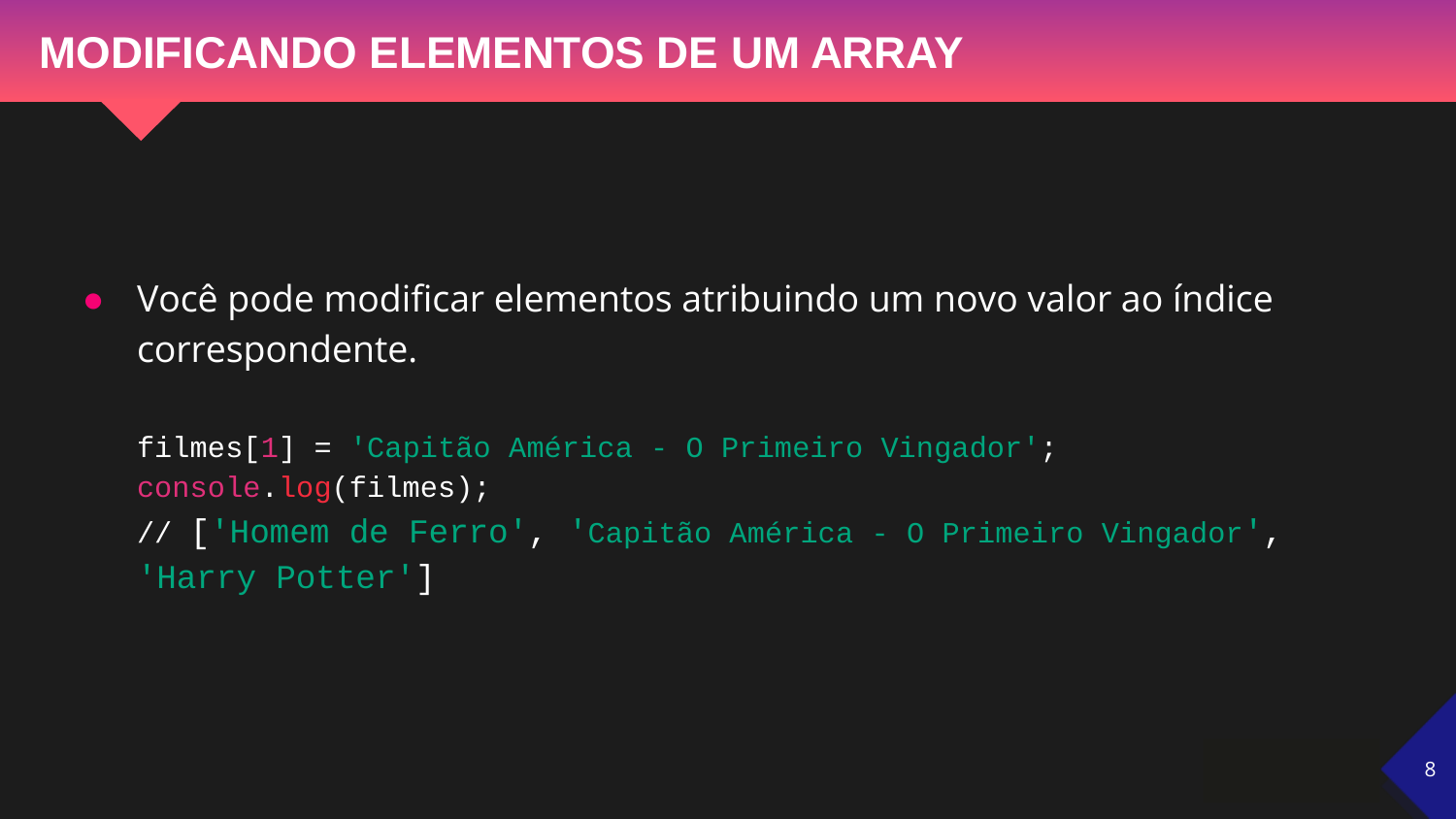

# MODIFICANDO ELEMENTOS DE UM ARRAY
Você pode modificar elementos atribuindo um novo valor ao índice correspondente.

filmes[1] = 'Capitão América - O Primeiro Vingador';
console.log(filmes);
// ['Homem de Ferro', 'Capitão América - O Primeiro Vingador', 'Harry Potter']
8